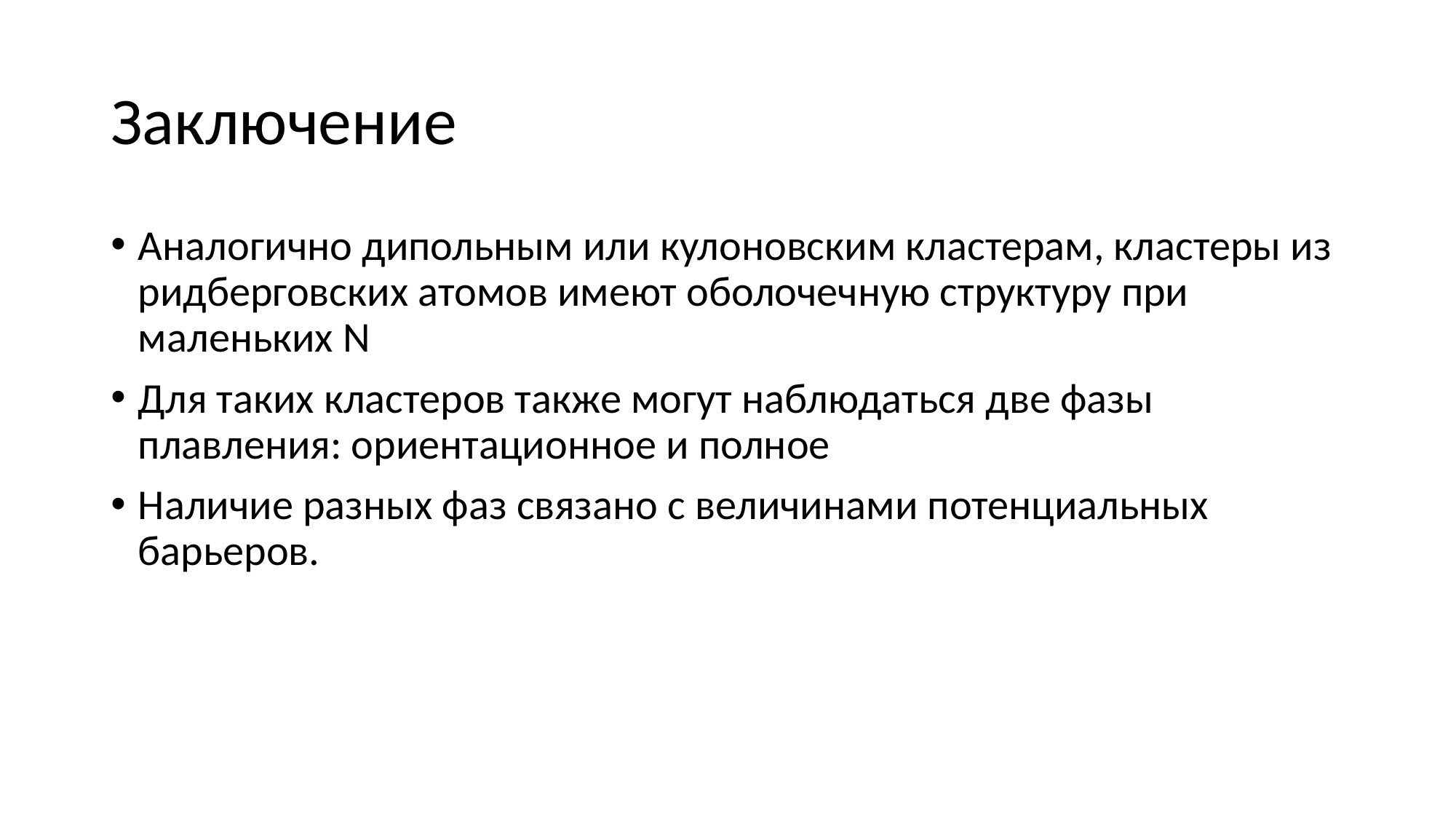

# Заключение
Аналогично дипольным или кулоновским кластерам, кластеры из ридберговских атомов имеют оболочечную структуру при маленьких N
Для таких кластеров также могут наблюдаться две фазы плавления: ориентационное и полное
Наличие разных фаз связано с величинами потенциальных барьеров.